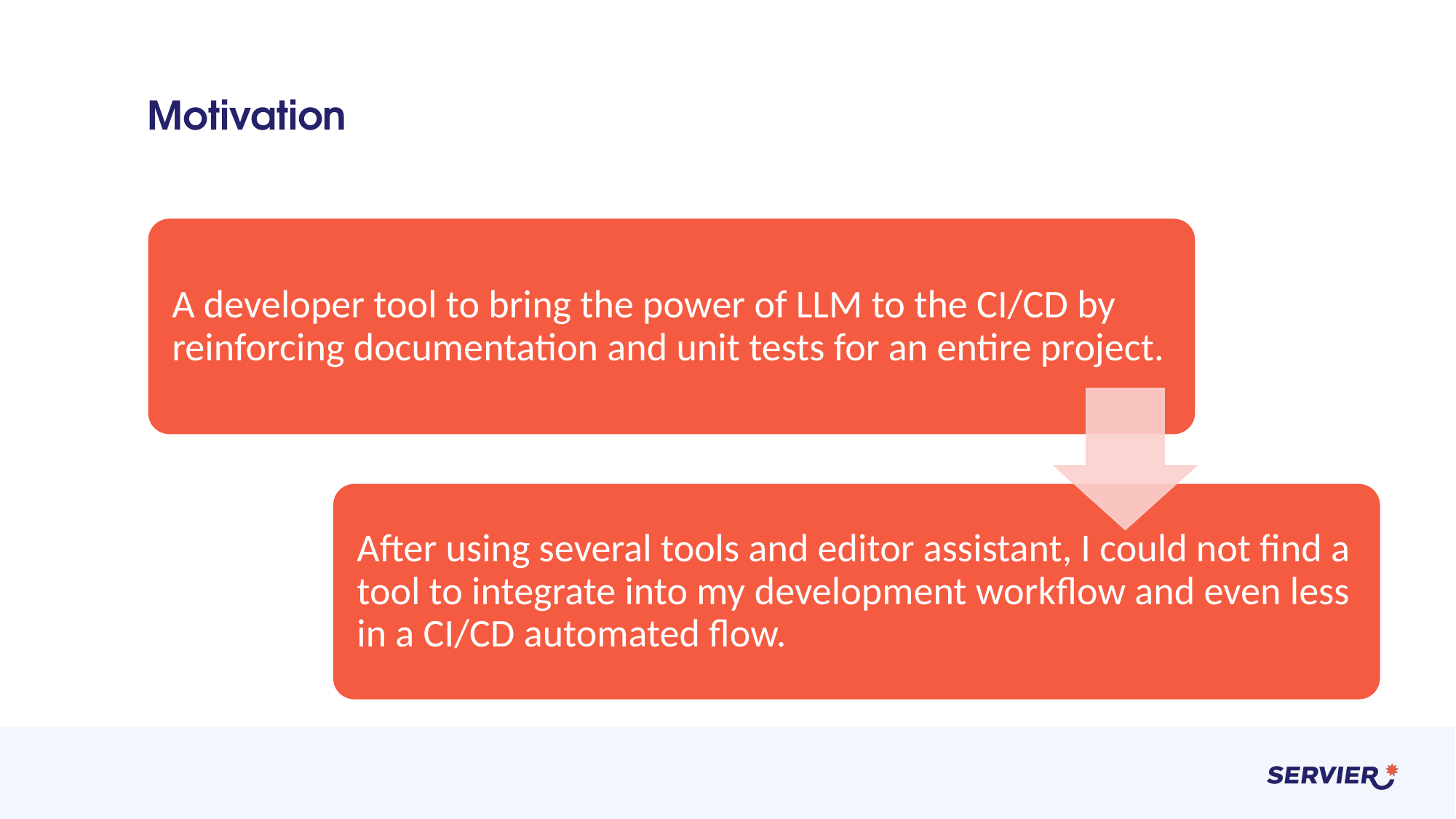

# Motivation
A developer tool to bring the power of LLM to the CI/CD by reinforcing documentation and unit tests for an entire project.
After using several tools and editor assistant, I could not find a tool to integrate into my development workflow and even less in a CI/CD automated flow.